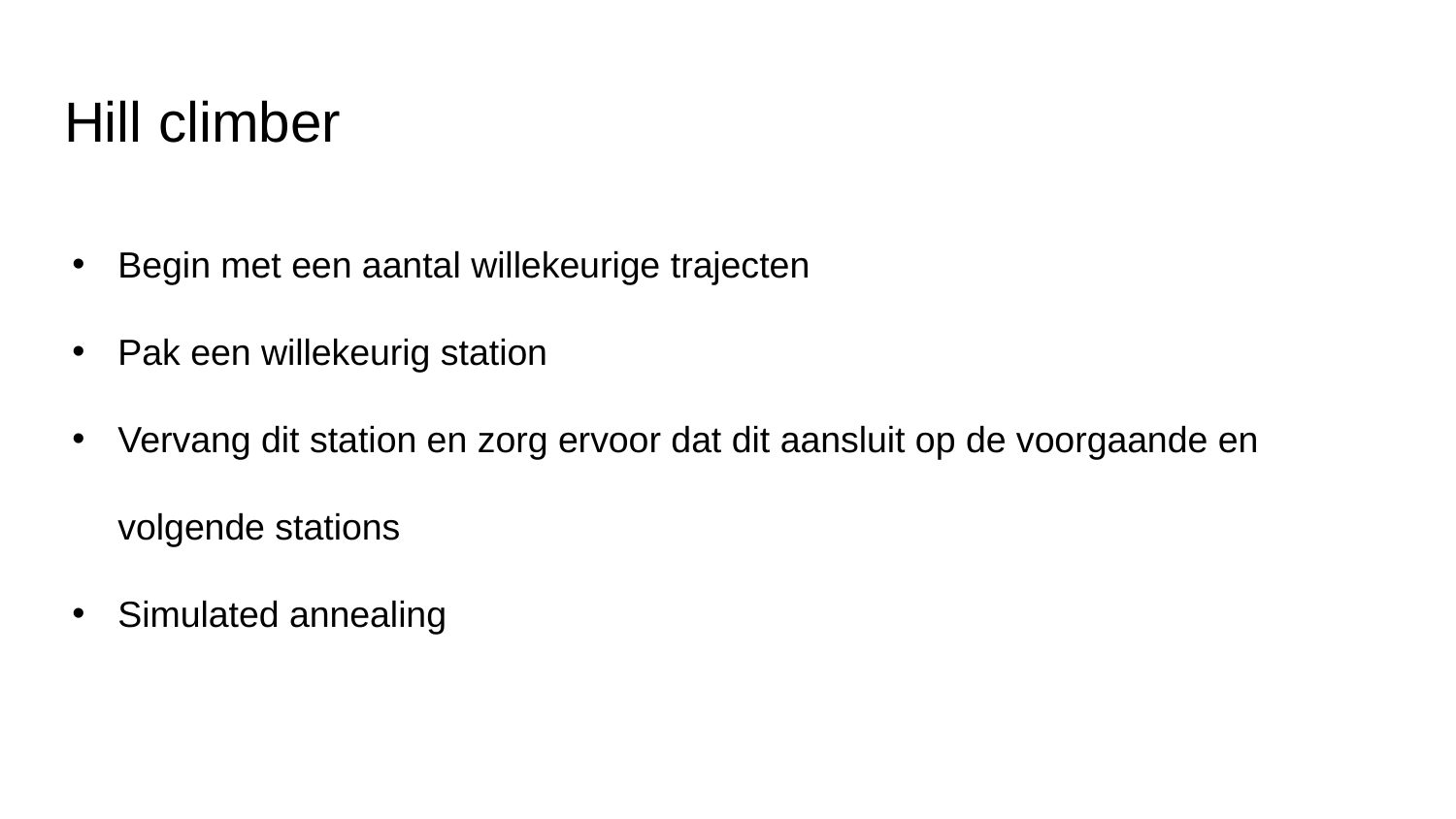

# Hill climber
Begin met een aantal willekeurige trajecten
Pak een willekeurig station
Vervang dit station en zorg ervoor dat dit aansluit op de voorgaande en volgende stations
Simulated annealing